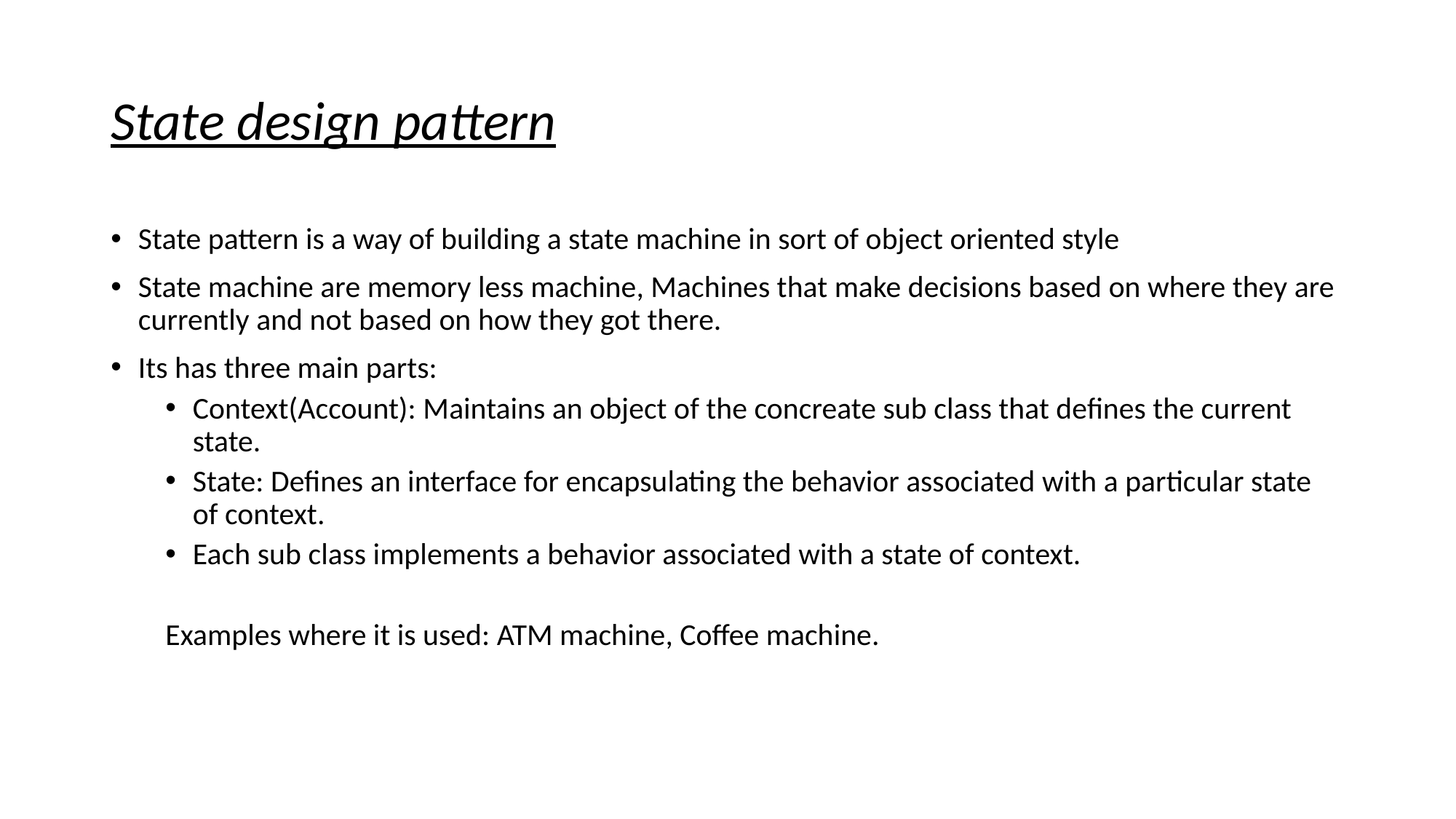

# State design pattern
State pattern is a way of building a state machine in sort of object oriented style
State machine are memory less machine, Machines that make decisions based on where they are currently and not based on how they got there.
Its has three main parts:
Context(Account): Maintains an object of the concreate sub class that defines the current state.
State: Defines an interface for encapsulating the behavior associated with a particular state of context.
Each sub class implements a behavior associated with a state of context.

Examples where it is used: ATM machine, Coffee machine.